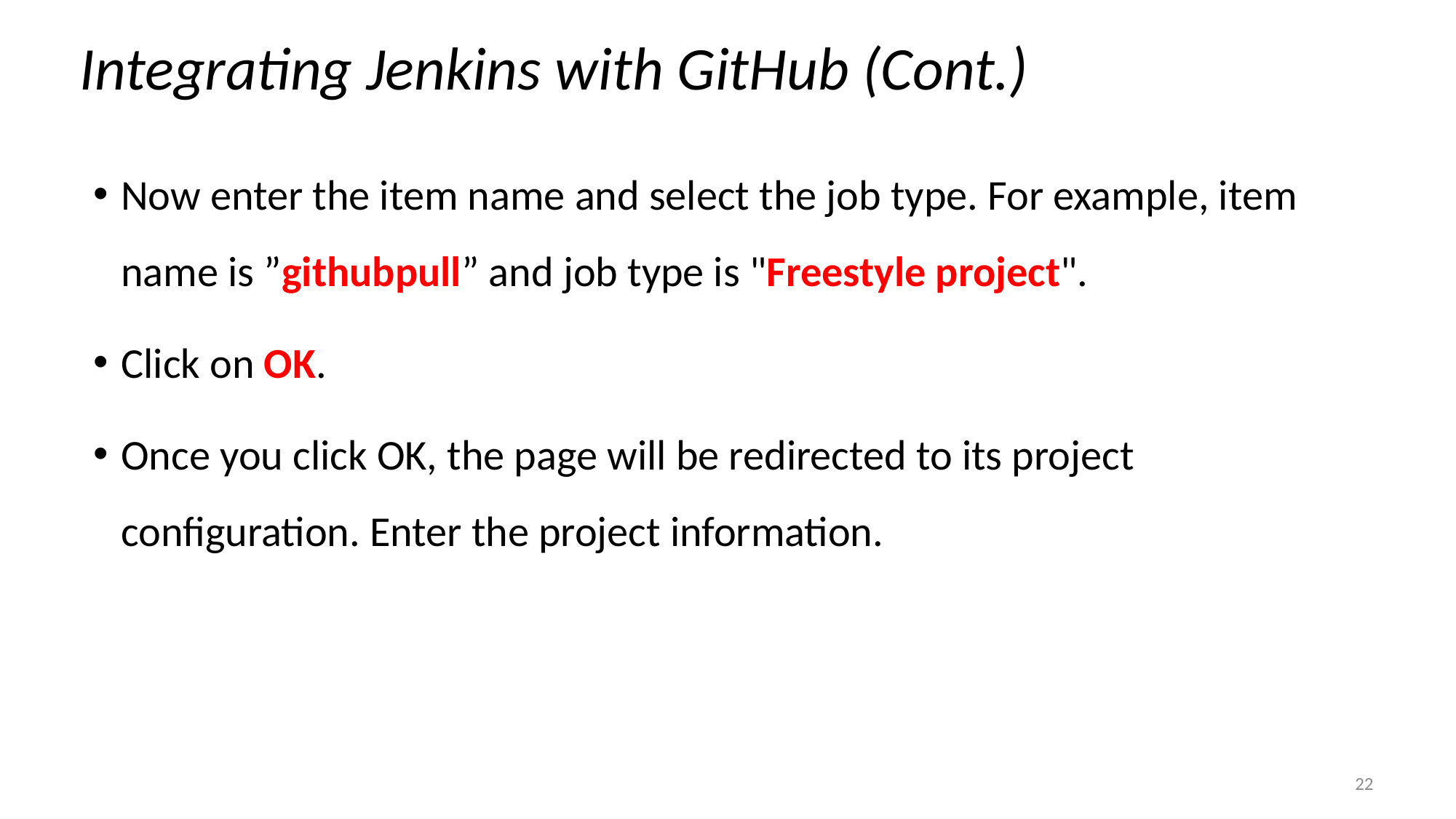

# Integrating Jenkins with GitHub (Cont.)
Now enter the item name and select the job type. For example, item name is ”githubpull” and job type is "Freestyle project".
Click on OK.
Once you click OK, the page will be redirected to its project configuration. Enter the project information.
22